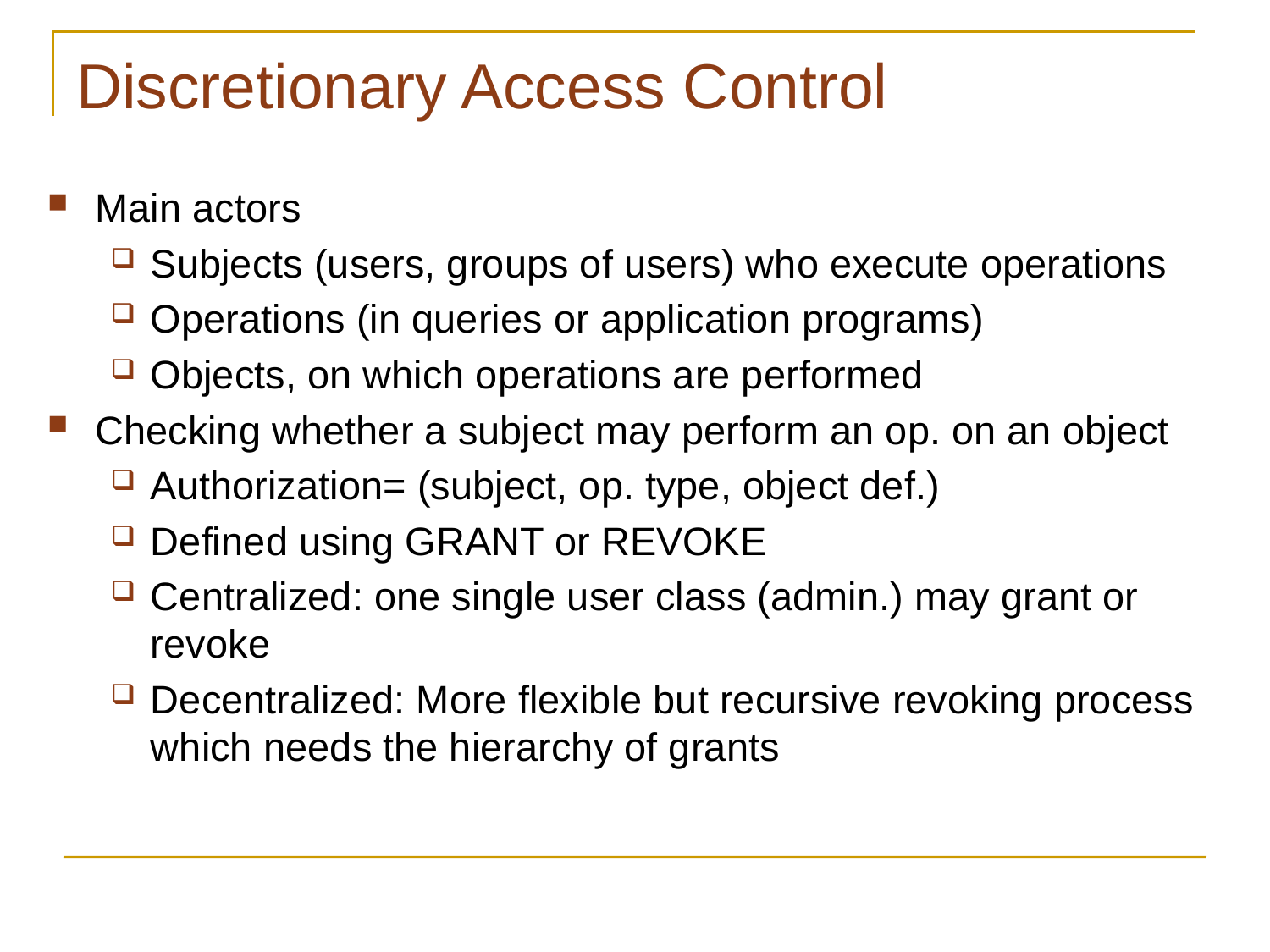

# Discretionary Access Control
Main actors
Subjects (users, groups of users) who execute operations
Operations (in queries or application programs)
Objects, on which operations are performed
Checking whether a subject may perform an op. on an object
Authorization= (subject, op. type, object def.)
Defined using GRANT or REVOKE
Centralized: one single user class (admin.) may grant or revoke
Decentralized: More flexible but recursive revoking process which needs the hierarchy of grants